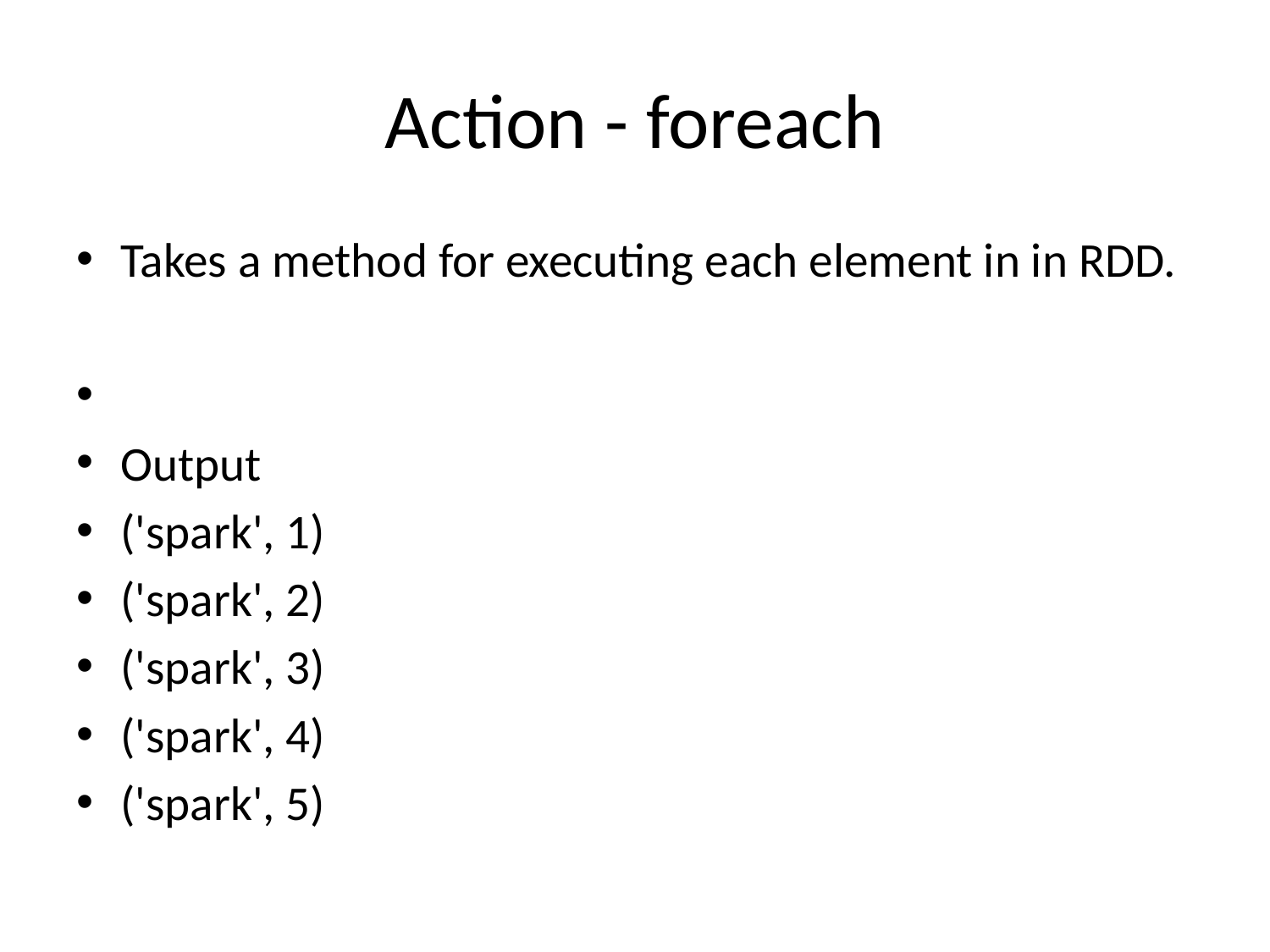

# Action - foreach
Takes a method for executing each element in in RDD.

Output
('spark', 1)
('spark', 2)
('spark', 3)
('spark', 4)
('spark', 5)